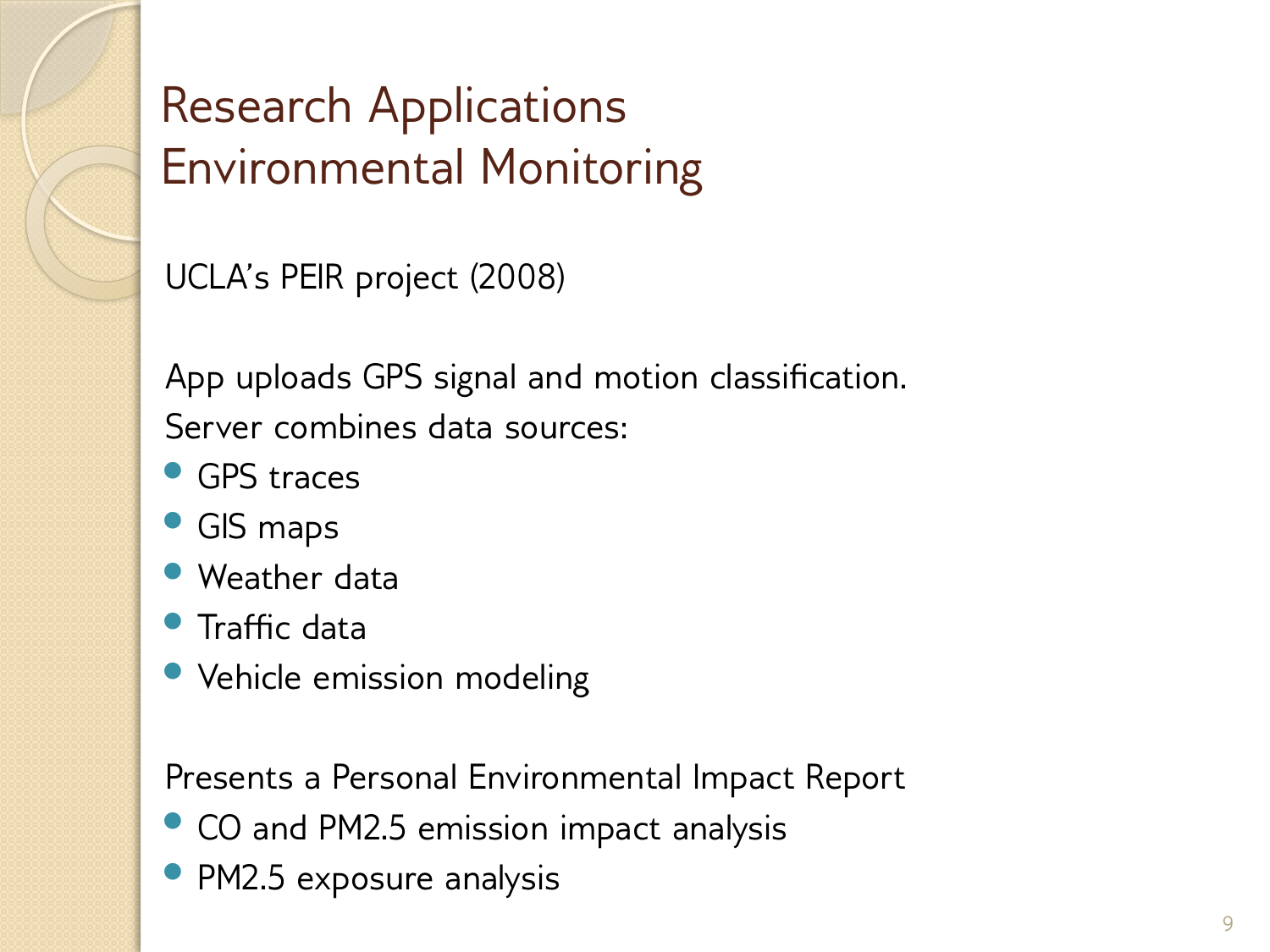

# Research Applications Environmental Monitoring
UCLA’s PEIR project (2008)

App uploads GPS signal and motion classification.
Server combines data sources:
GPS traces
GIS maps
Weather data
Traffic data
Vehicle emission modeling

Presents a Personal Environmental Impact Report
CO and PM2.5 emission impact analysis
PM2.5 exposure analysis

9